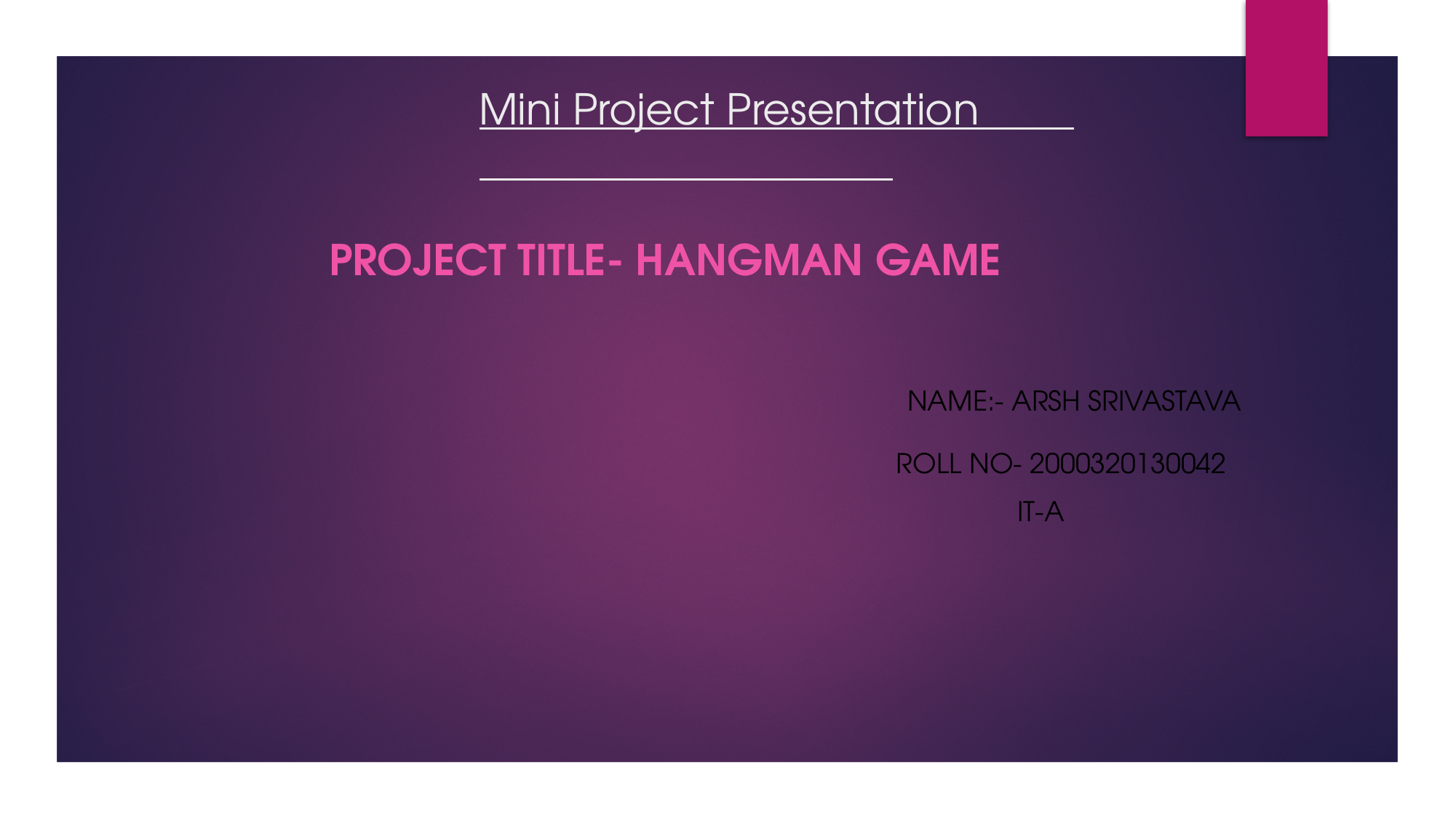

# Mini Project Presentation
Project title- hangman game
NAME:- ARSH SRIVASTAVA
ROLL NO- 2000320130042
IT-A